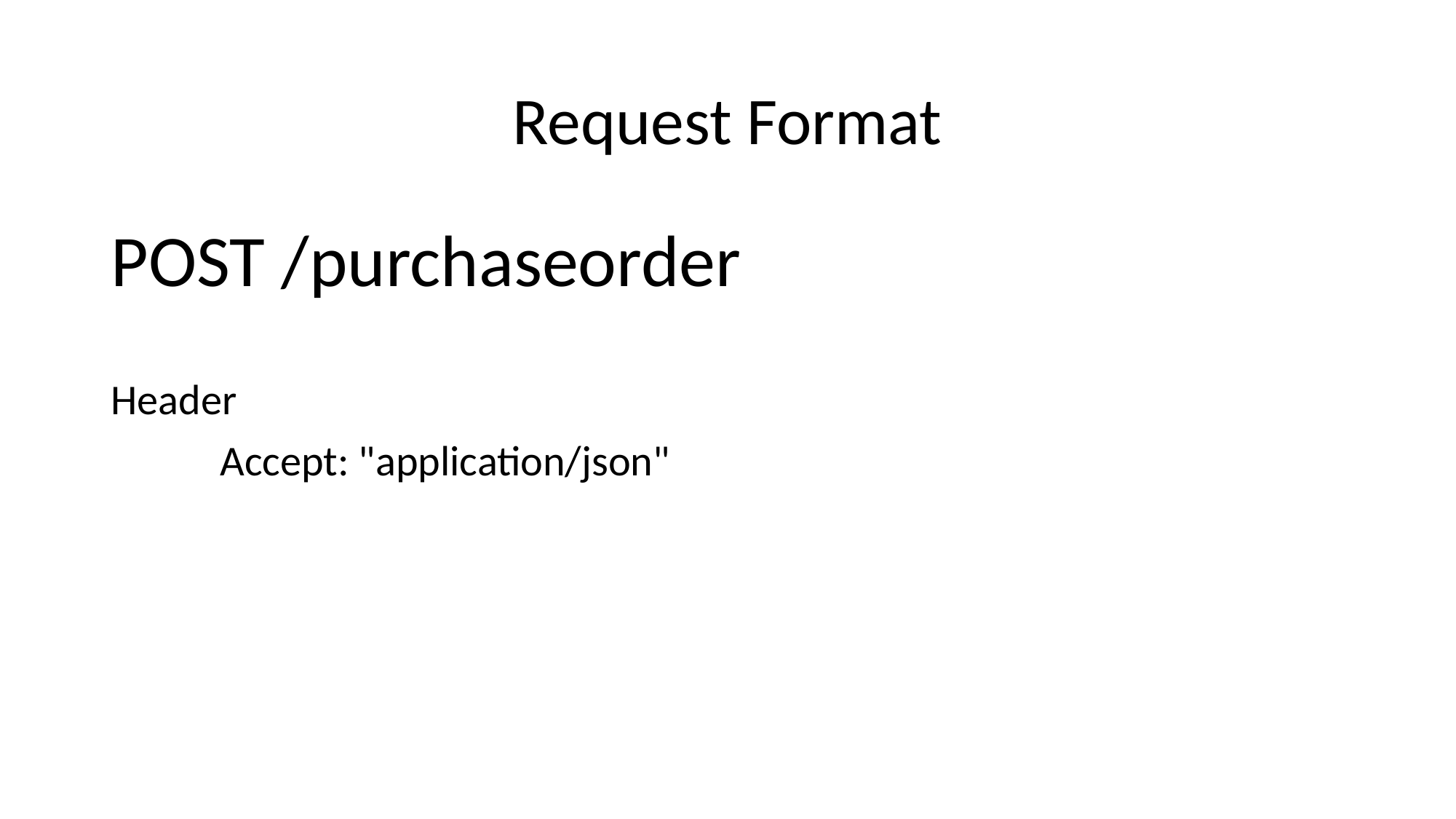

# Request Format
POST /purchaseorder

Header
	Accept: "application/json"